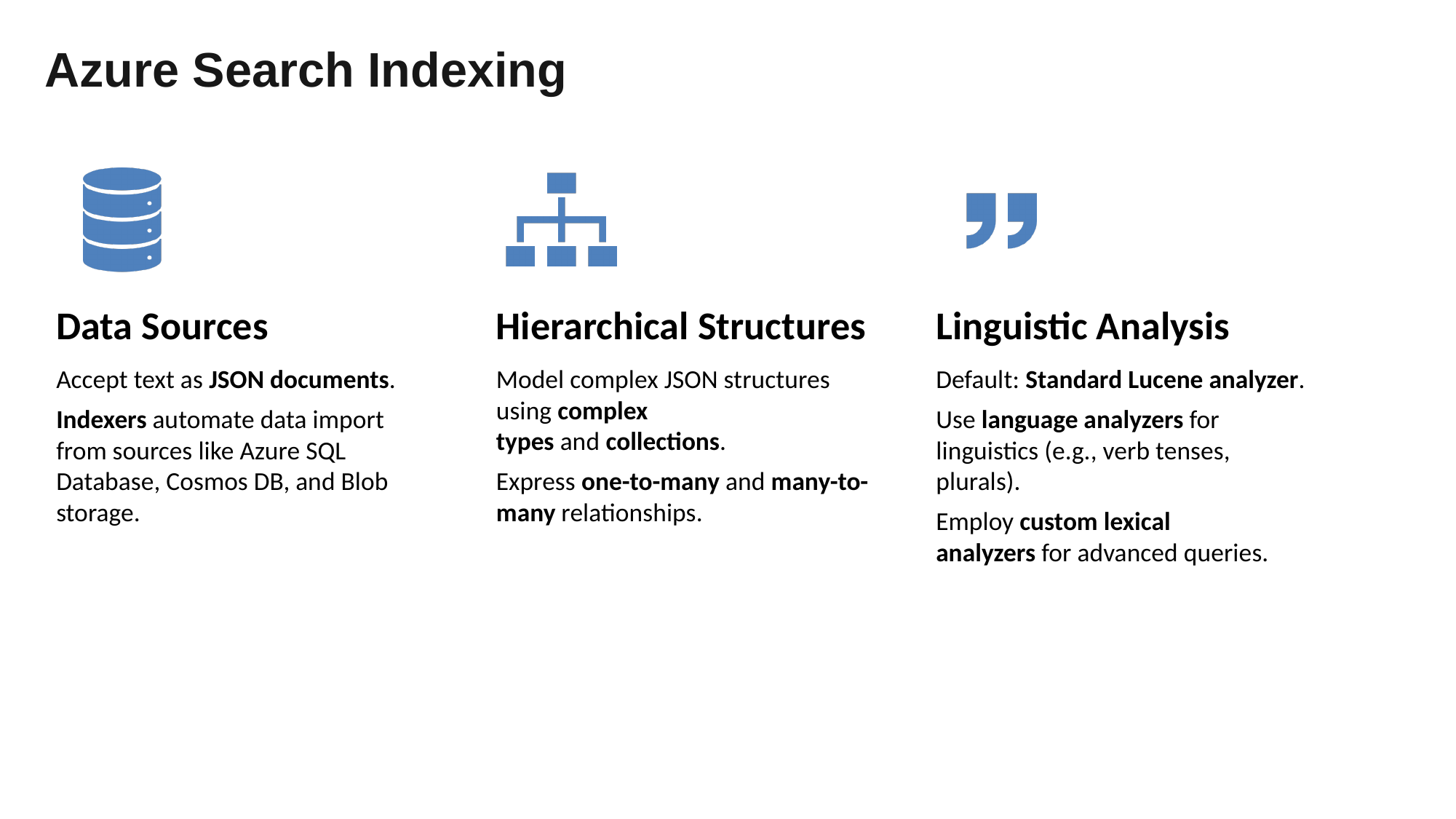

# Azure Search Indexing
Data Sources
Accept text as JSON documents.
Indexers automate data import from sources like Azure SQL Database, Cosmos DB, and Blob storage.
Hierarchical Structures
Model complex JSON structures using complex types and collections.
Express one-to-many and many-to-many relationships.
Linguistic Analysis
Default: Standard Lucene analyzer.
Use language analyzers for linguistics (e.g., verb tenses, plurals).
Employ custom lexical analyzers for advanced queries.